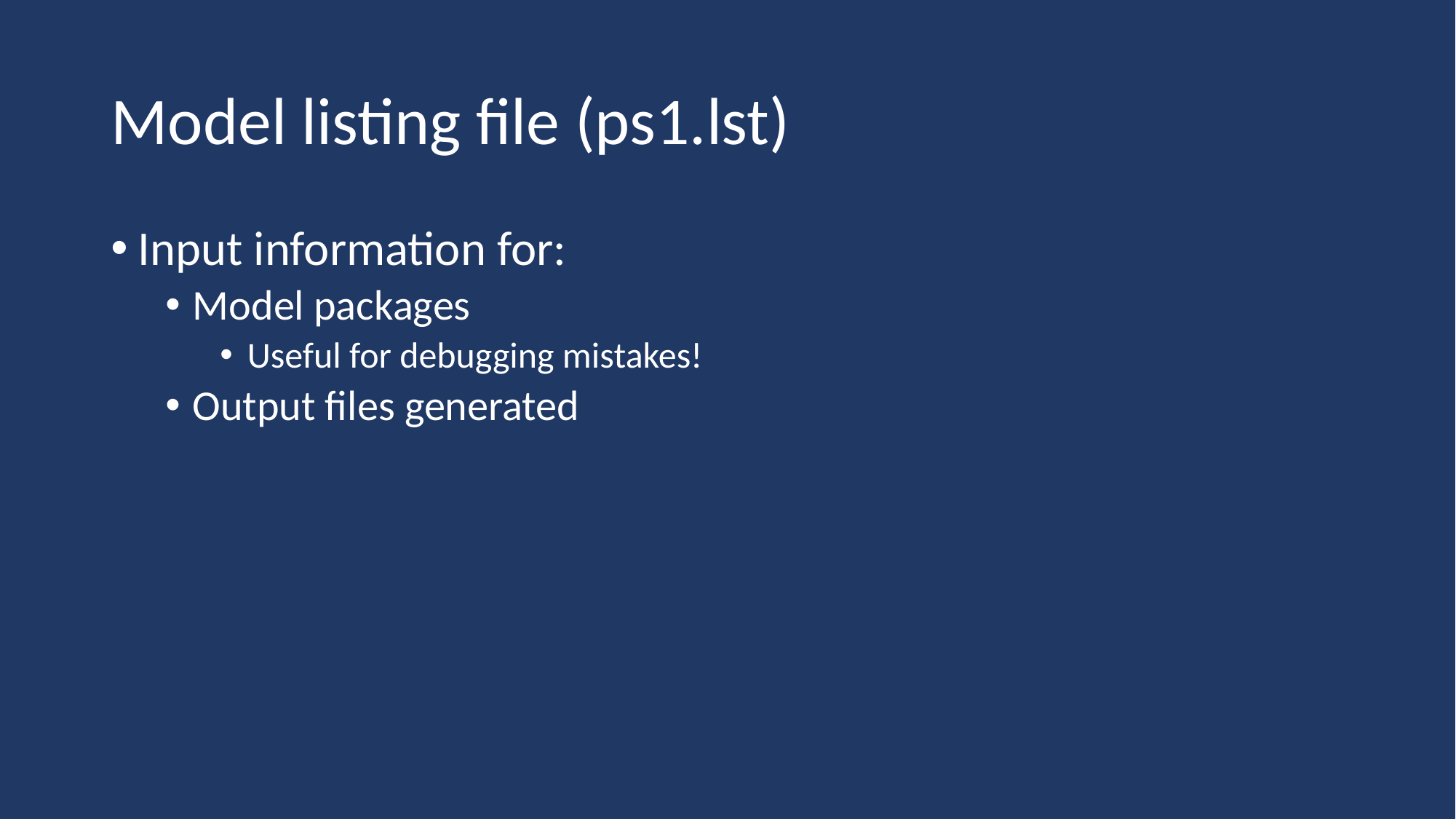

# Model listing file (ps1.lst)
Input information for:
Model packages
Useful for debugging mistakes!
Output files generated